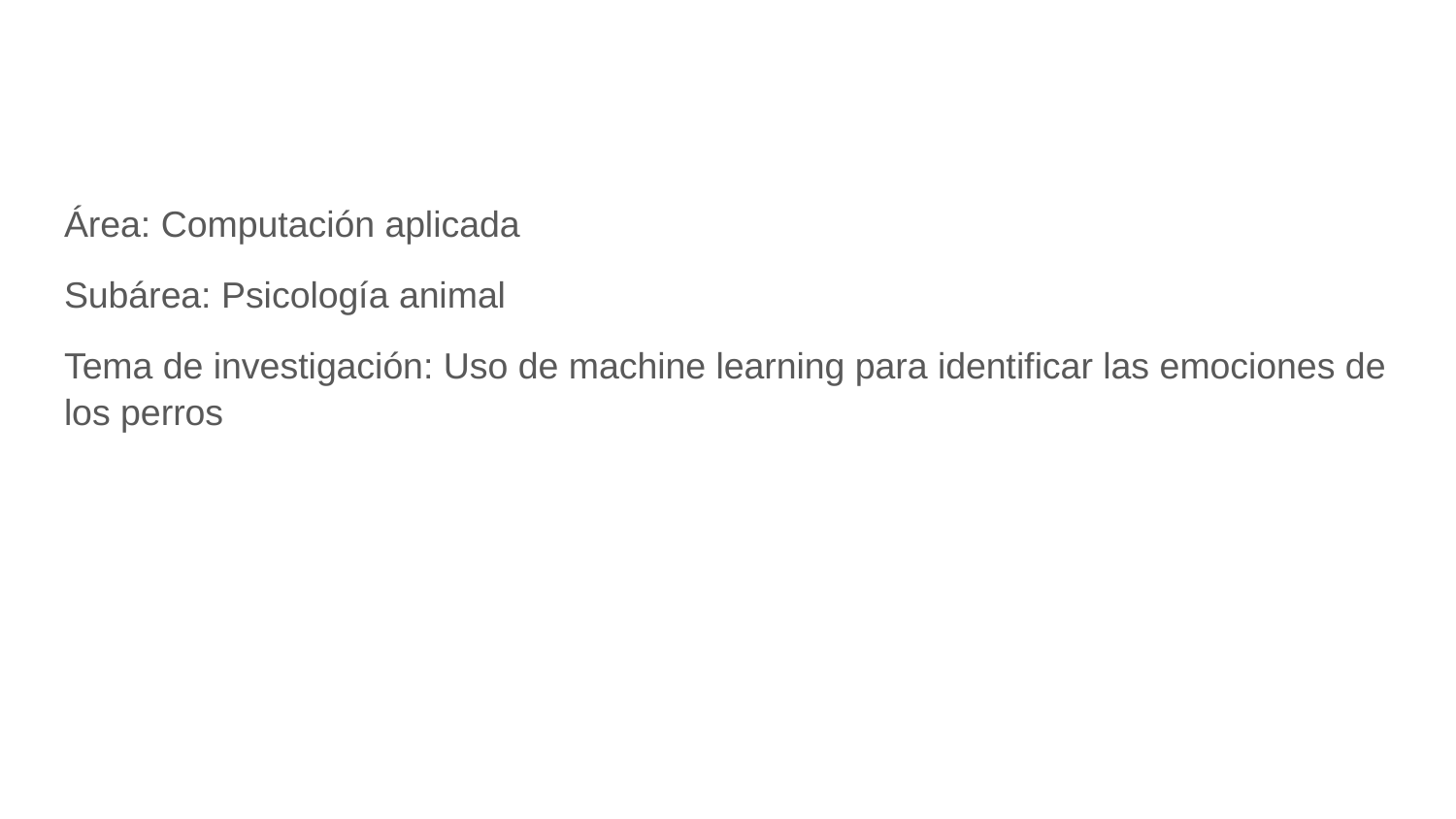

Área: Computación aplicada
Subárea: Psicología animal
Tema de investigación: Uso de machine learning para identificar las emociones de los perros